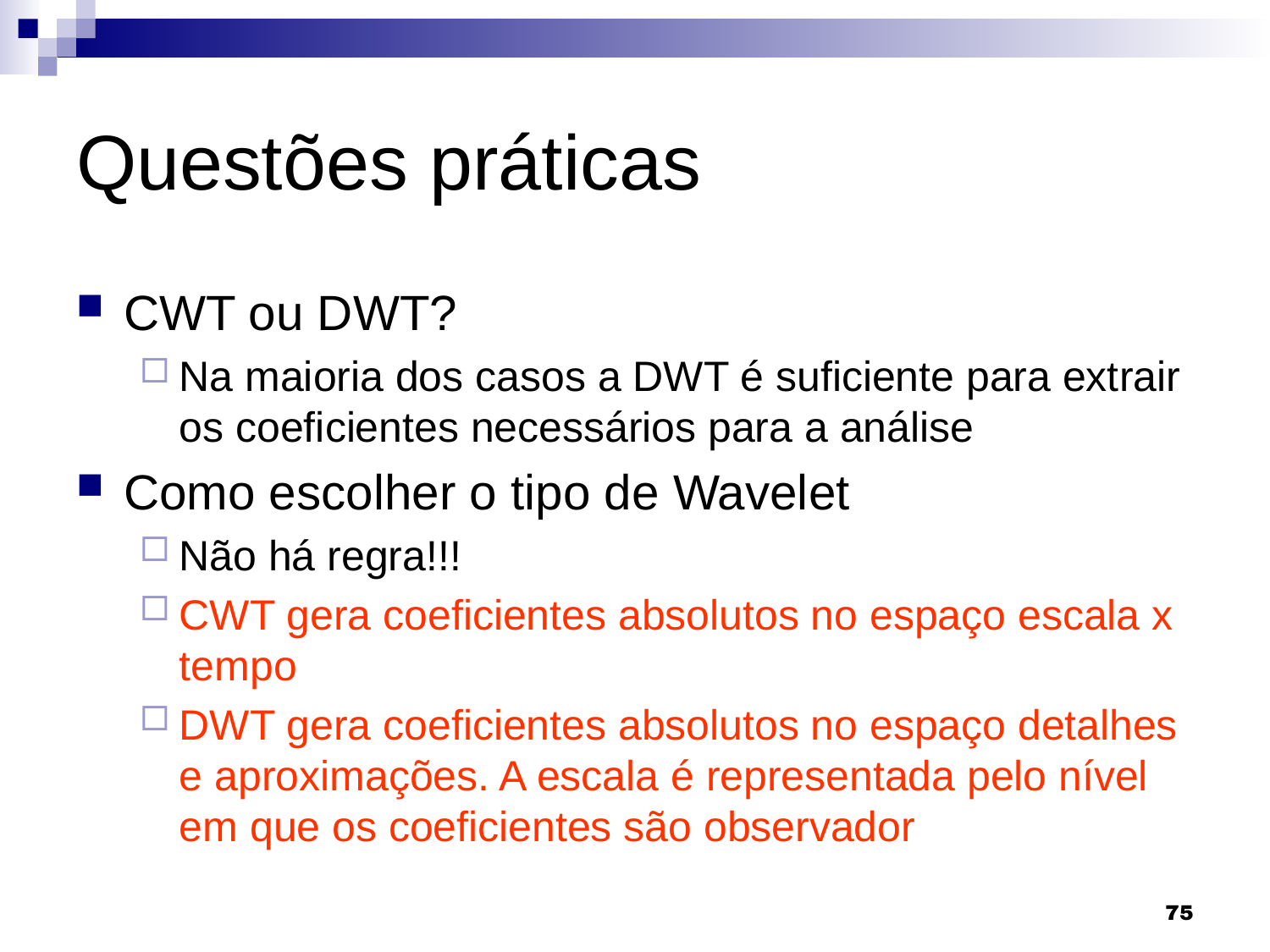

# Questões práticas
CWT ou DWT?
Na maioria dos casos a DWT é suficiente para extrair os coeficientes necessários para a análise
Como escolher o tipo de Wavelet
Não há regra!!!
CWT gera coeficientes absolutos no espaço escala x tempo
DWT gera coeficientes absolutos no espaço detalhes e aproximações. A escala é representada pelo nível em que os coeficientes são observador
75